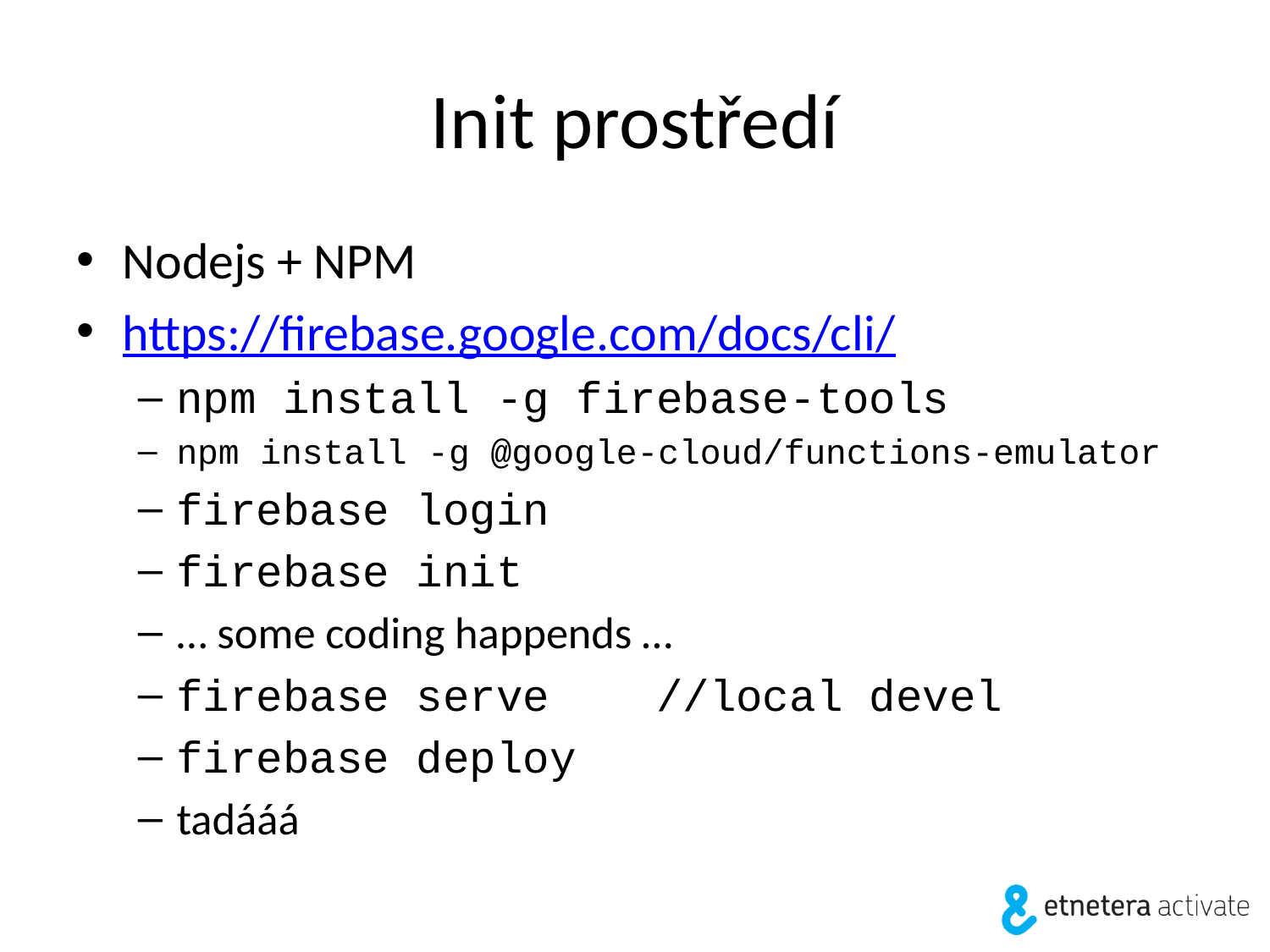

# Init prostředí
Nodejs + NPM
https://firebase.google.com/docs/cli/
npm install -g firebase-tools
npm install -g @google-cloud/functions-emulator
firebase login
firebase init
… some coding happends …
firebase serve    //local devel
firebase deploy
tadááá